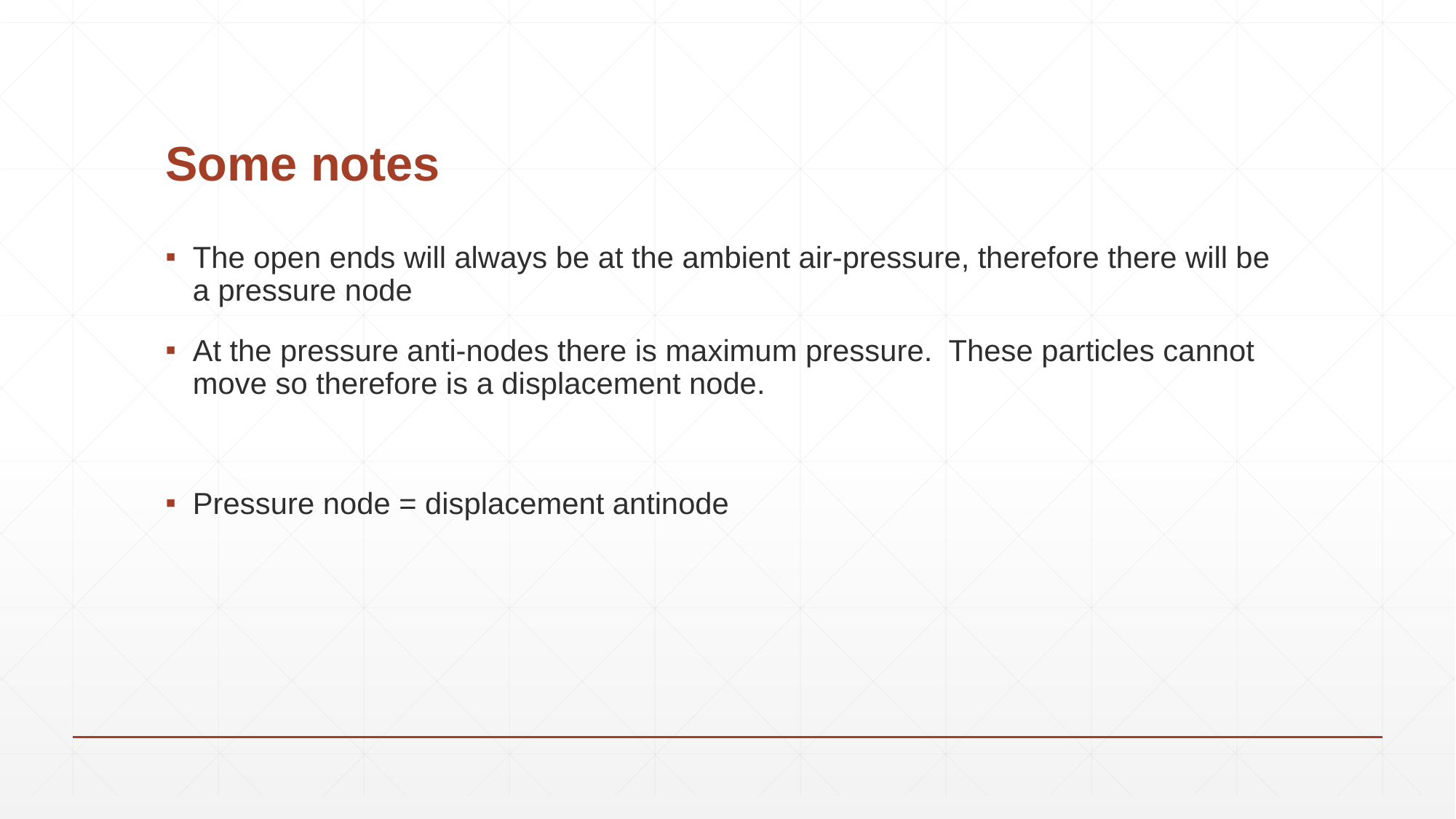

# Some notes
The open ends will always be at the ambient air-pressure, therefore there will be a pressure node
At the pressure anti-nodes there is maximum pressure.  These particles cannot move so therefore is a displacement node.

Pressure node = displacement antinode